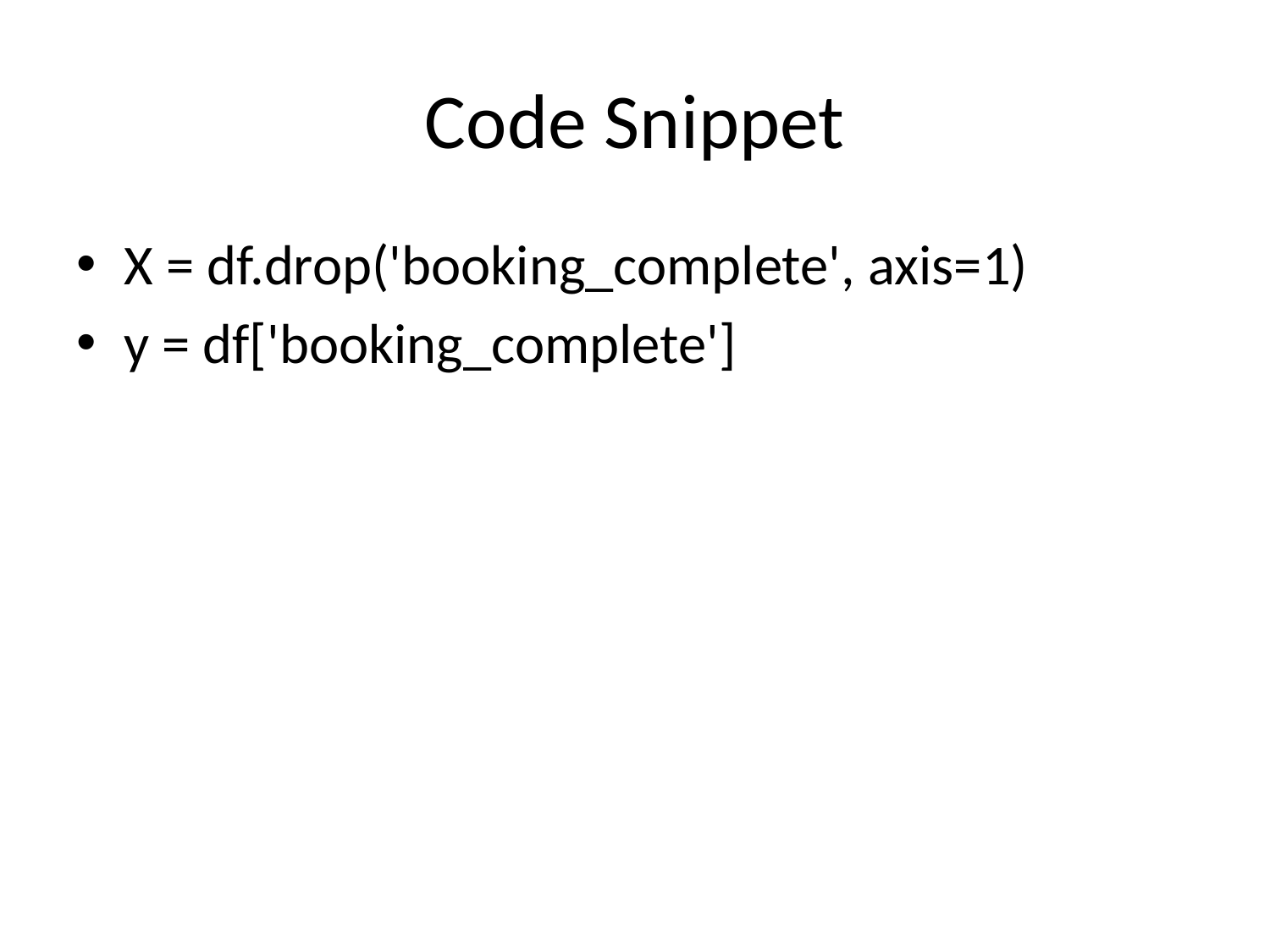

# Code Snippet
X = df.drop('booking_complete', axis=1)
y = df['booking_complete']